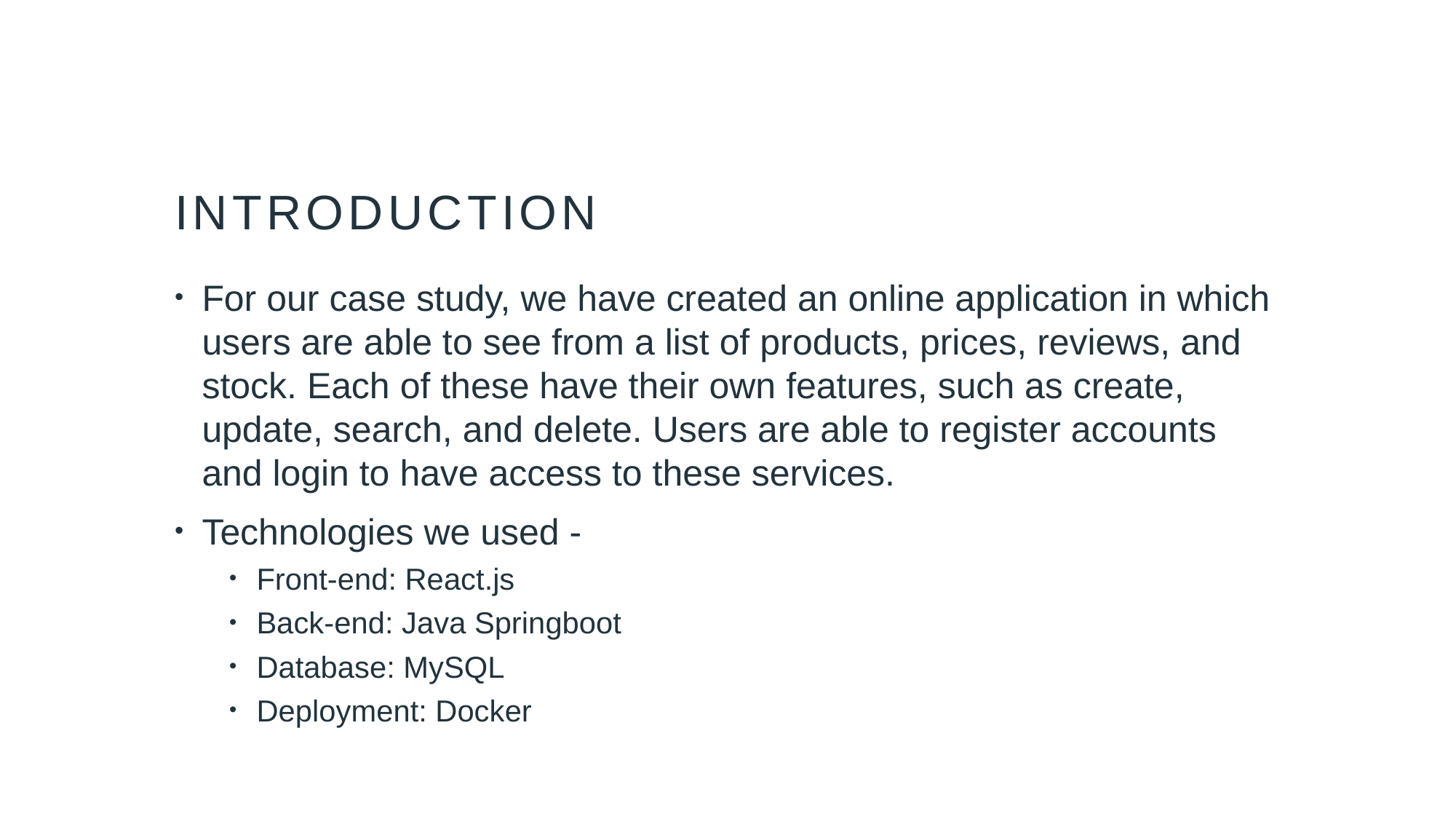

# Introduction
For our case study, we have created an online application in which users are able to see from a list of products, prices, reviews, and stock. Each of these have their own features, such as create, update, search, and delete. Users are able to register accounts and login to have access to these services.
Technologies we used -
Front-end: React.js
Back-end: Java Springboot
Database: MySQL
Deployment: Docker